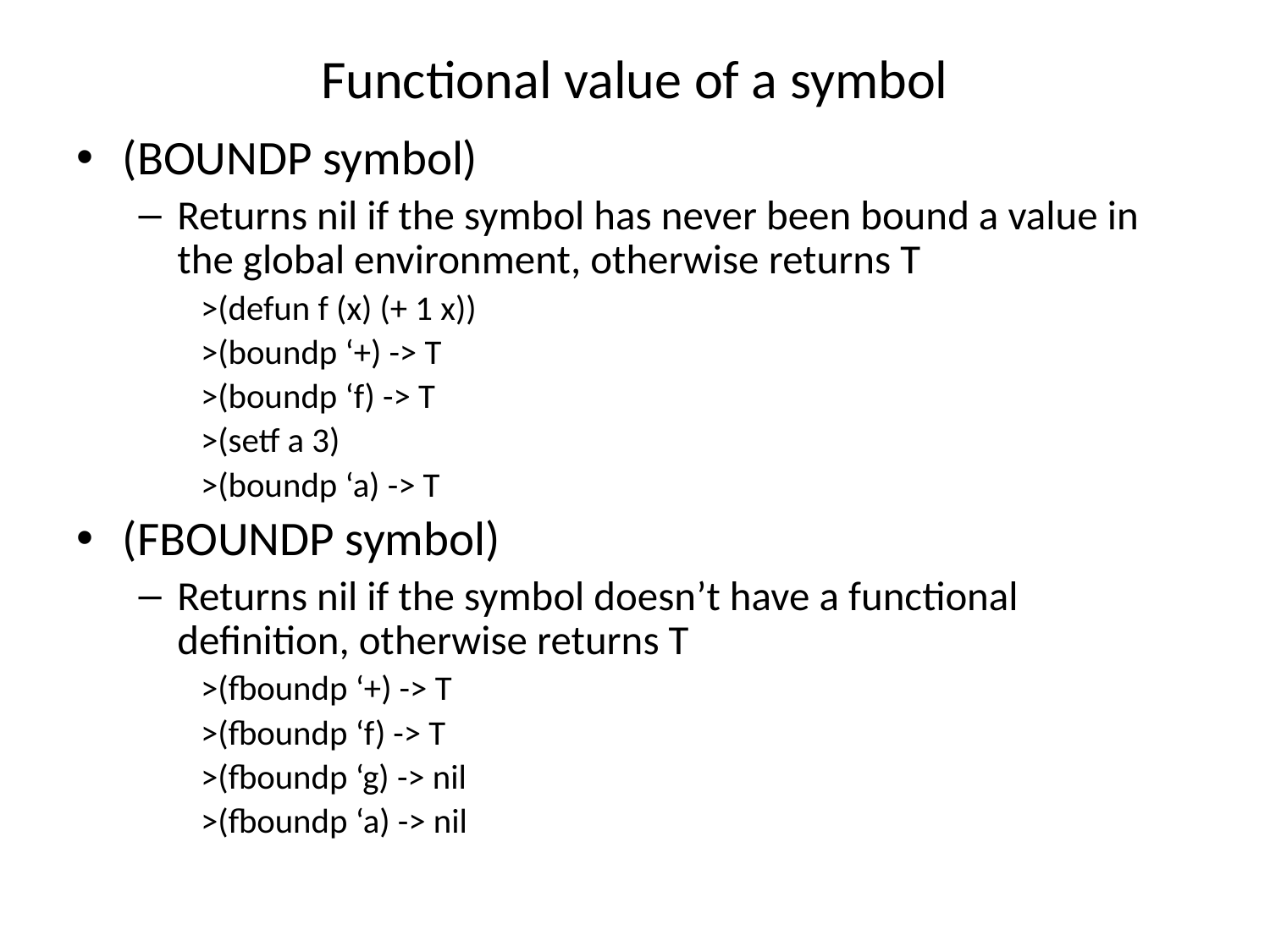

# Functional value of a symbol
(BOUNDP symbol)
Returns nil if the symbol has never been bound a value in the global environment, otherwise returns T
>(defun f (x) (+ 1 x))
>(boundp ‘+) -> T
>(boundp ‘f) -> T
>(setf a 3)
>(boundp ‘a) -> T
(FBOUNDP symbol)
Returns nil if the symbol doesn’t have a functional definition, otherwise returns T
>(fboundp ‘+) -> T
>(fboundp ‘f) -> T
>(fboundp ‘g) -> nil
>(fboundp ‘a) -> nil